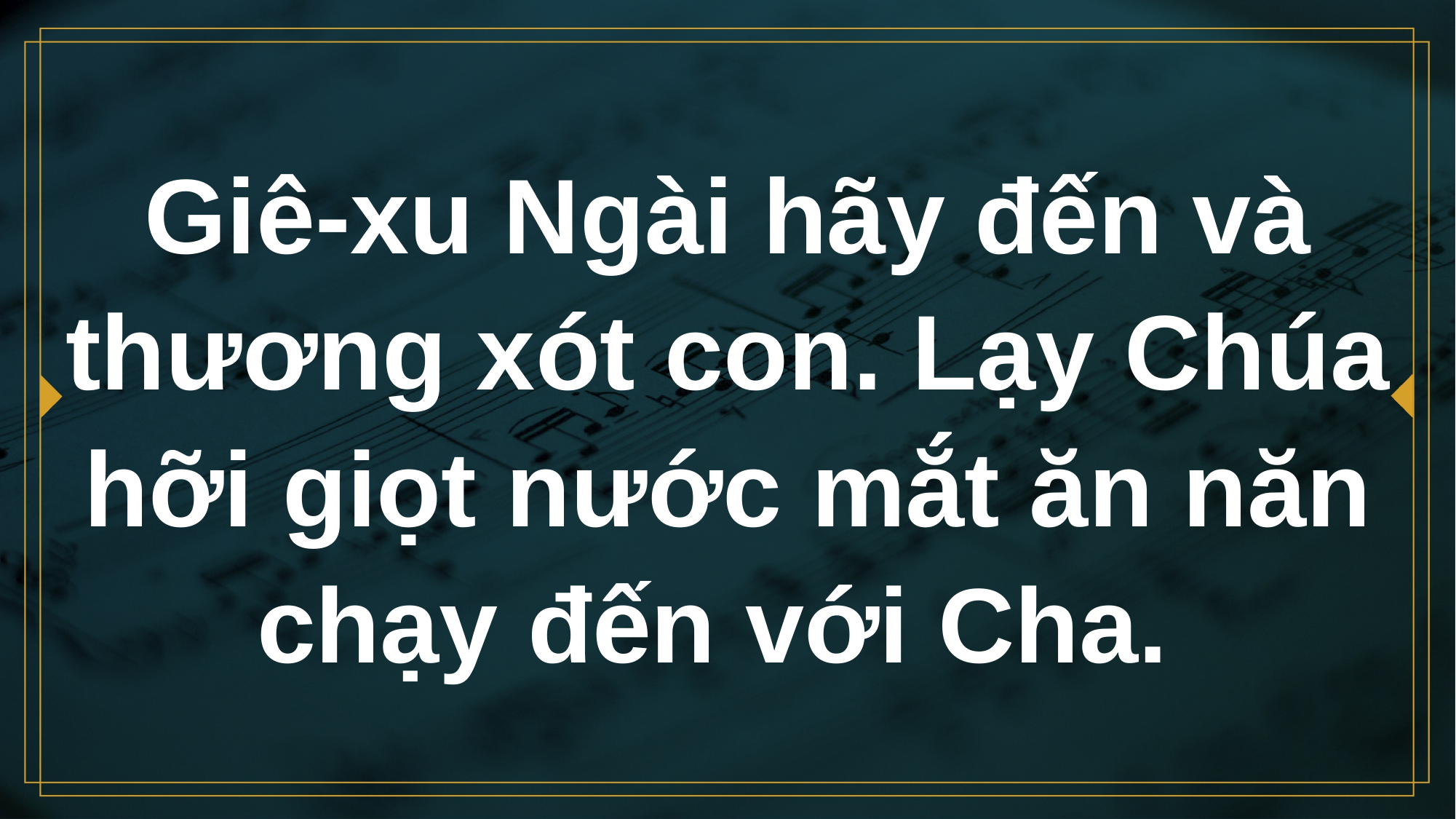

# Giê-xu Ngài hãy đến và thương xót con. Lạy Chúa hỡi giọt nước mắt ăn năn chạy đến với Cha.